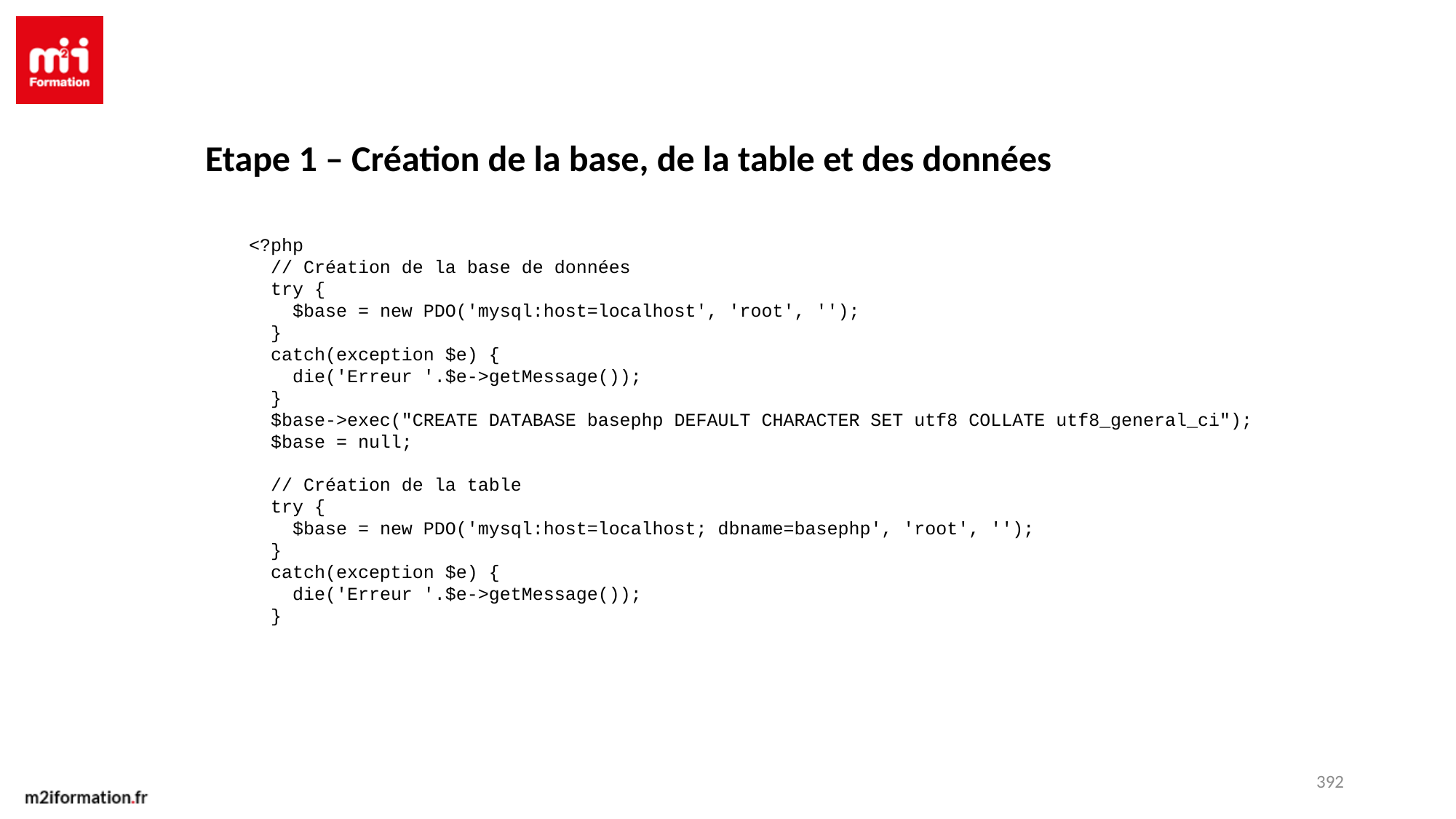

Etape 1 – Création de la base, de la table et des données

    <?php
      // Création de la base de données
      try {
        $base = new PDO('mysql:host=localhost', 'root', '');
      }
      catch(exception $e) {
        die('Erreur '.$e->getMessage());
      }
      $base->exec("CREATE DATABASE basephp DEFAULT CHARACTER SET utf8 COLLATE utf8_general_ci");
      $base = null;

      // Création de la table
      try {
        $base = new PDO('mysql:host=localhost; dbname=basephp', 'root', '');
      }
      catch(exception $e) {
        die('Erreur '.$e->getMessage());
      }
392